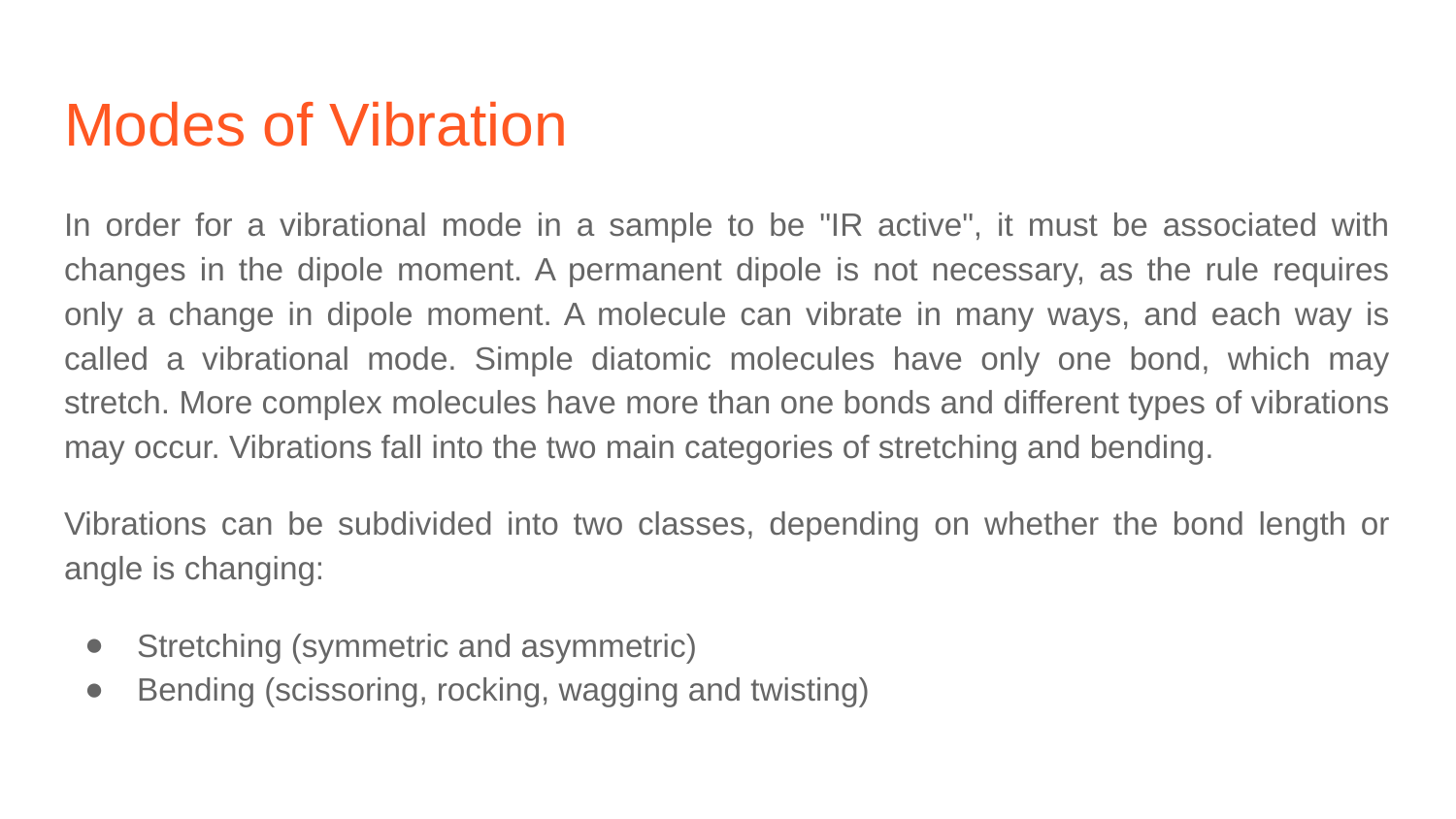

# Modes of Vibration
In order for a vibrational mode in a sample to be "IR active", it must be associated with changes in the dipole moment. A permanent dipole is not necessary, as the rule requires only a change in dipole moment. A molecule can vibrate in many ways, and each way is called a vibrational mode. Simple diatomic molecules have only one bond, which may stretch. More complex molecules have more than one bonds and different types of vibrations may occur. Vibrations fall into the two main categories of stretching and bending.
Vibrations can be subdivided into two classes, depending on whether the bond length or angle is changing:
Stretching (symmetric and asymmetric)
Bending (scissoring, rocking, wagging and twisting)